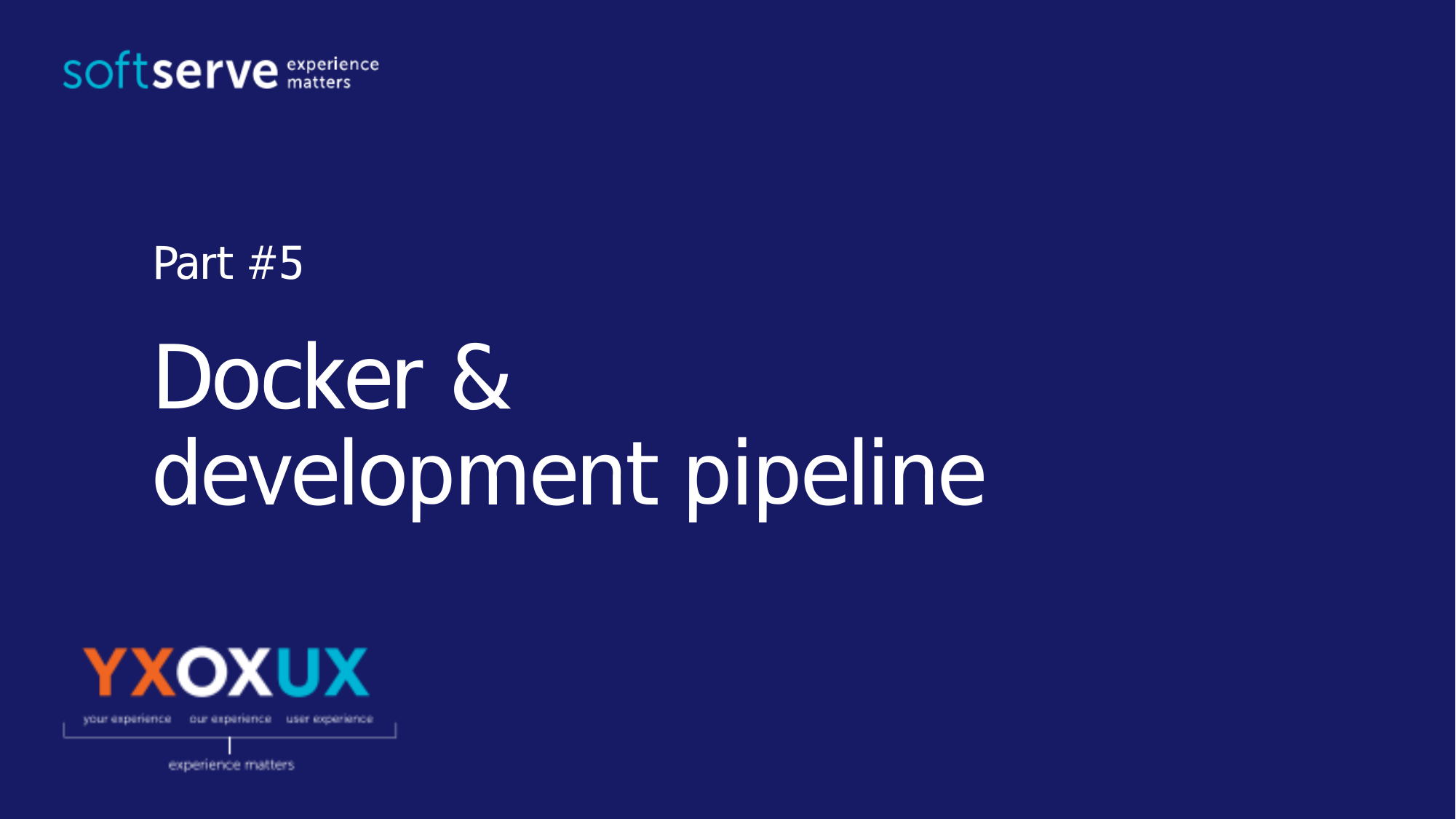

Part #5
# Docker & development pipeline